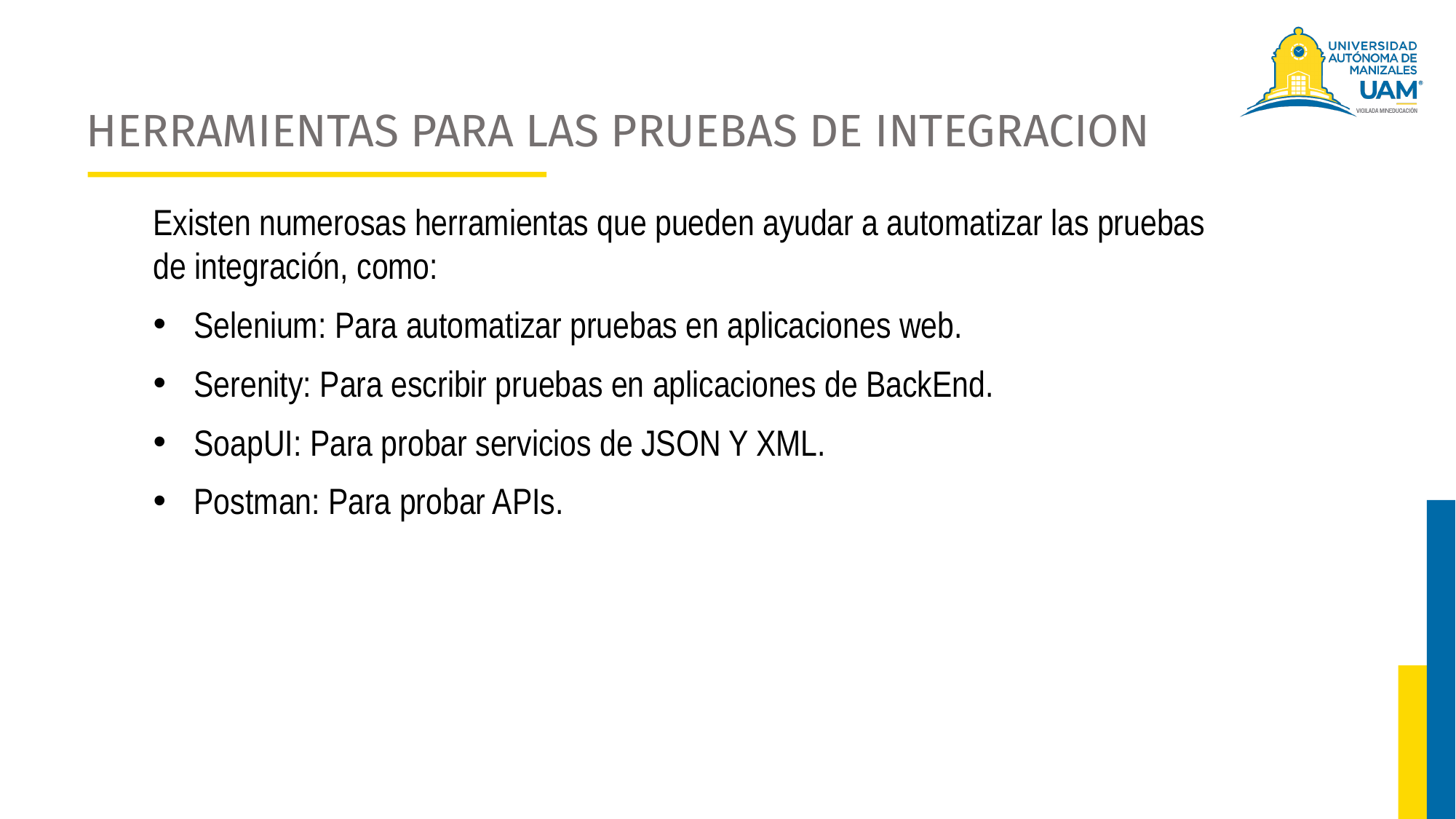

# HERRAMIENTAS PARA LAS PRUEBAS DE INTEGRACION

Existen numerosas herramientas que pueden ayudar a automatizar las pruebas de integración, como:
Selenium: Para automatizar pruebas en aplicaciones web.
Serenity: Para escribir pruebas en aplicaciones de BackEnd.
SoapUI: Para probar servicios de JSON Y XML.
Postman: Para probar APIs.